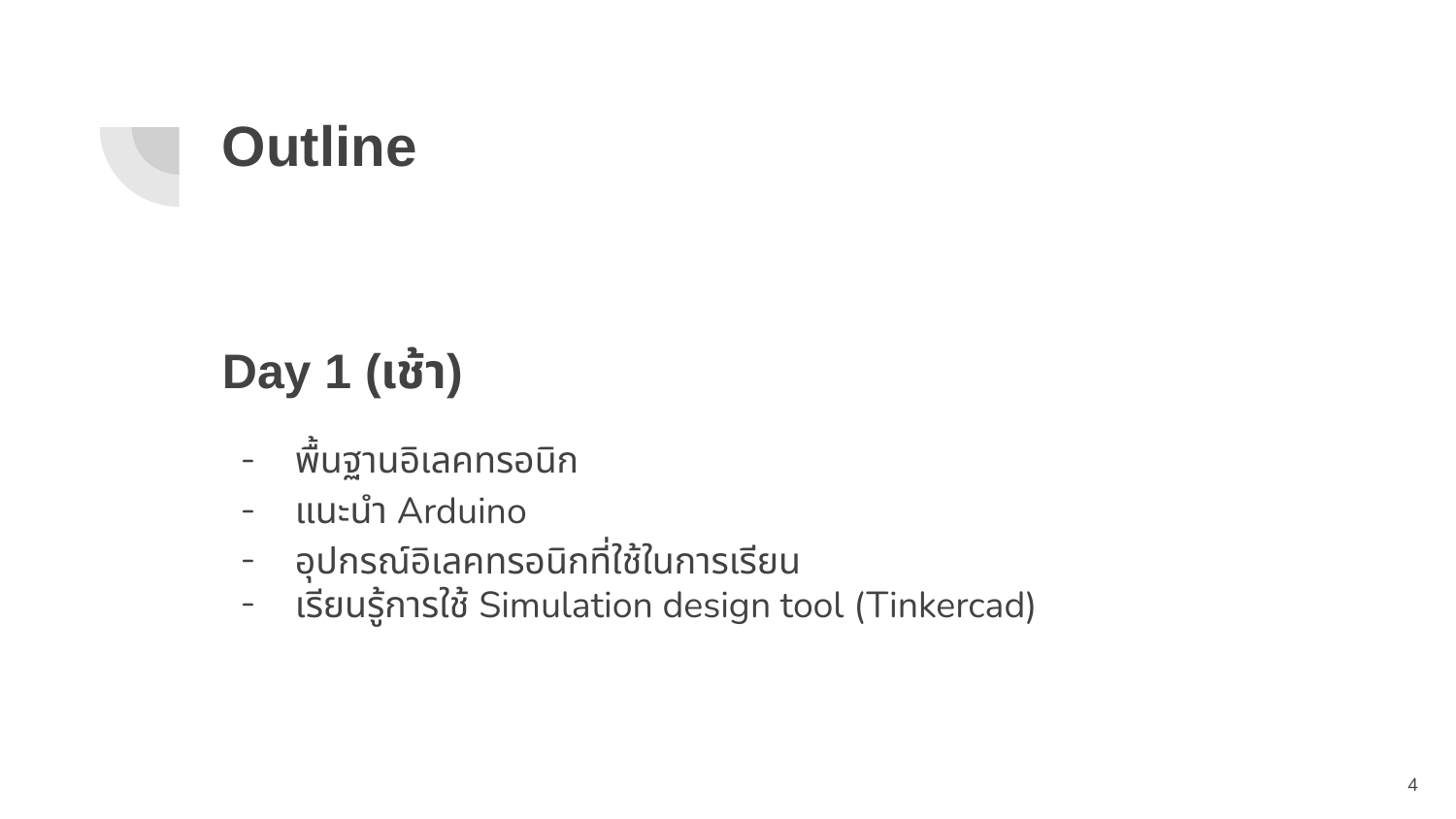

# Outline
Day 1 (เช้า)
พื้นฐานอิเลคทรอนิก
แนะนำ Arduino
อุปกรณ์อิเลคทรอนิกที่ใช้ในการเรียน
เรียนรู้การใช้ Simulation design tool (Tinkercad)
4